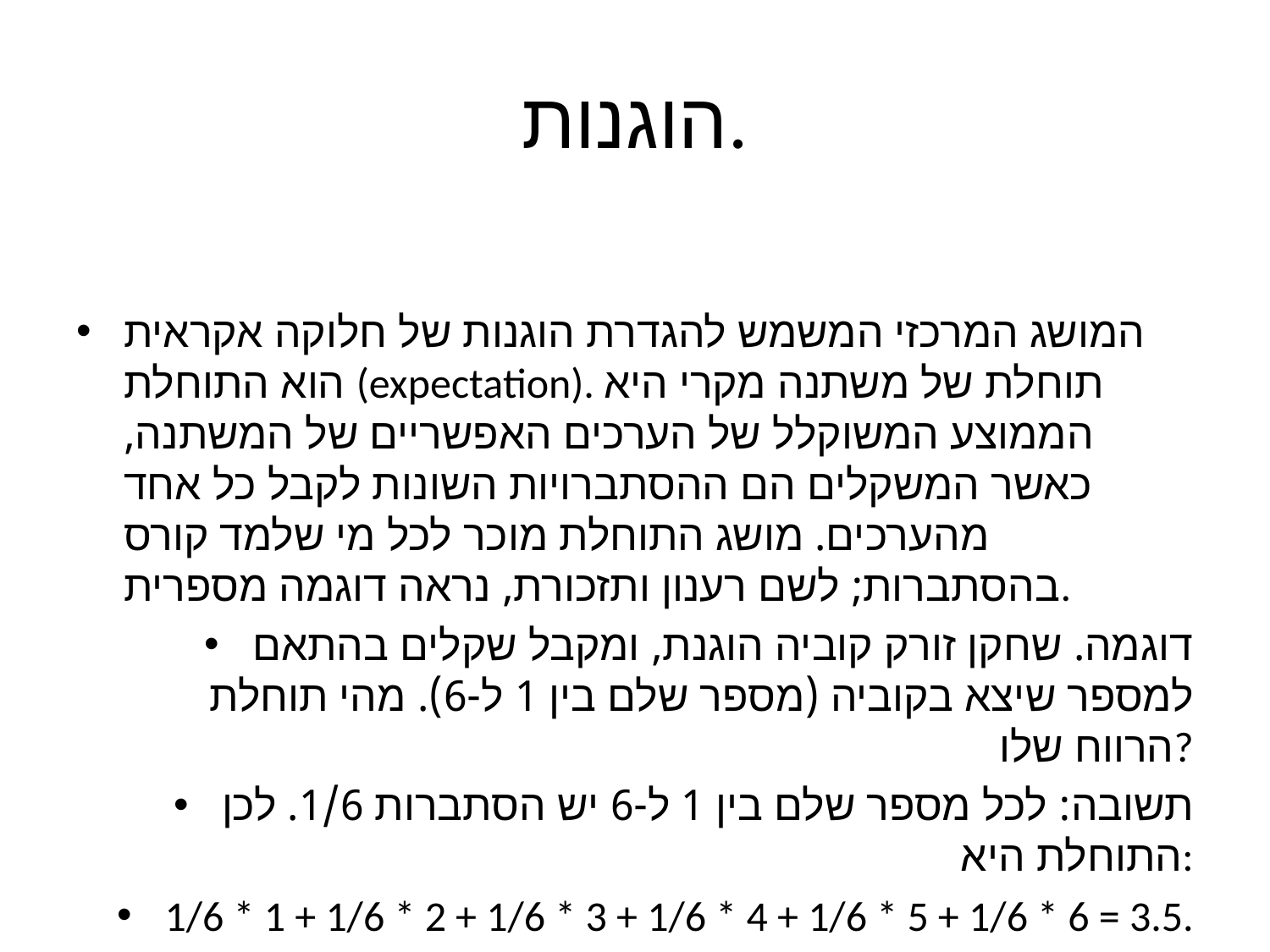

# הוגנות.

המושג המרכזי המשמש להגדרת הוגנות של חלוקה אקראית הוא התוחלת (expectation). תוחלת של משתנה מקרי היא הממוצע המשוקלל של הערכים האפשריים של המשתנה, כאשר המשקלים הם ההסתברויות השונות לקבל כל אחד מהערכים. מושג התוחלת מוכר לכל מי שלמד קורס בהסתברות; לשם רענון ותזכורת, נראה דוגמה מספרית.
דוגמה. שחקן זורק קוביה הוגנת, ומקבל שקלים בהתאם למספר שיצא בקוביה (מספר שלם בין 1 ל-6). מהי תוחלת הרווח שלו?
תשובה: לכל מספר שלם בין 1 ל-6 יש הסתברות 1/6. לכן התוחלת היא:
1/6 * 1 + 1/6 * 2 + 1/6 * 3 + 1/6 * 4 + 1/6 * 5 + 1/6 * 6 = 3.5.
במקרה של חלוקה בהגרלה, המשתנים המקריים המעניינים אותנו הם הערכים שמייחסים השחקנים לסלים השונים. תוחלת הערך שמייחס שחקן כלשהו i לסל שלו תסומן ב: E[vi(xi)].
דוגמה. נתון חפץ אחד ושני שחקנים. שחקן א מייחס לחפץ ערך  Va  ושחקן ב מייחס לו ערך  Vb. החפץ נמסר לשחקן א בהסתברות p ולשחקן ב בהסתברות 1–p. תוחלת הערך שמייחס שחקן א לסל שלו היא:
ותוחלת הערך שמייחס שחקן ב לסל שלו היא:
בעזרת התוחלת, ניתן לתרגם את תנאי ההוגנות שהגדרנו על חלוקות, לתנאי ההוגנות על הגרלות. הוגנות המסתמכת על התוחלת נקראת הוגנות לכתחילה (ex-ante fairness), כי היא מחושבת בתחילת התהליך, לפני שההגרלה בוצעה.
הגדרה. חלוקה אקראית נקראת:
פרופורציונלית לכתחילה (ex-ante proportional) – אם תוחלת הערך של כל שחקן היא לפחות 1/n מהערך שהוא מייחס לכל החפצים:
E[vi(xi)] ≥ vi(All)
ללא־קנאה לכתחילה (ex-ante envy-free) – אם לכל שני שחקנים i, j, תוחלת הערך של שחקן i בעיני עצמו גדולה לפחות כמו תוחלת הערך של שחקן j בעיני שחקן i:
E[vi(xi)] ≥ E[vi(xj)]
המשך הדוגמה.
א. ההגרלה בדוגמה הקודמת היא פרופורציונלית־לכתחילה עבור שחקן א אם ורק אם , ועבור שחקן ב אם ורק אם . לכן ההגרלה פרופורציונלית־לכתחילה אם ורק אם , כצפוי.
ב. תוחלת הערך של שחקן ב בעיני שחקן א היא:
ותוחלת הערך של שחקן א בעיני שחקן ב היא:
ולכן ההגרלה היא ללא־קנאה־לכתחילה עבור שחקן א אם ורק אם , ועבור שחקן ב אם ורק אם . לכן ההגרלה ללא־קנאה־לכתחילה אם ורק אם    , כצפוי.
המושג המשלים להוגנות לכתחילה הוא הוגנות בדיעבד (ex-post fairness). תנאי זה מתייחס למצב הסופי, אחרי שההגרלה בוצעה.
הגדרה. חלוקה אקראית נקראת:
* פרופורציונלית בדיעבד (ex-post proportional) – אם בכל תוצאה של ההגרלה, הערך של כל שחקן הוא לפחות 1/n מהערך שהוא מייחס לכל החפצים.
* ללא־קנאה בדיעבד (ex-post envy-free) – אם בכל תוצאה של ההגרלה, לכל שני שחקנים i, j, הערך ששחקן i מייחס לסל של עצמו גדול לפחות כמו הערך שהוא מייחס לסל של j.
הוגנות־בדיעבד היא דרישה חזקה יותר מהוגנות־לכתחילה.
משפט.
א. כל הגרלה פרופורציונלית־בדיעבד היא פרופורציונלית־לכתחילה, אבל לא להיפך.
ב. כל הגרלה ללא־קנאה־בדיעבד היא ללא־קנאה־לכתחילה, אבל לא להיפך.
הוכחה:
א. כל הגרלה פרופורציונלית־בדיעבד היא פרופורציונלית־לכתחילה. היות וההגרלה היא פרופורציונלית־בדיעבד אזי מתקיים לכל תוצאה אפשרית של ההגרלה כי . כדי לחשב את התוחלת, יש לעבור על כל הסלים שההגרלה עשויה לתת לשחקן i:
לכן תוחלת הערך של שחקן i היא לפחות .
ב. כל הגרלה ללא־קנאה־בדיעבד היא ללא־קנאה־לכתחילה. היות שההגרלה היא ללא־קנאה־בדיעבד אזי מתקיים לכל תוצאה אפשרית של ההגרלה ולכל שני שחקנים i, j כי .
כדי לחשב את התוחלת, יש לעבור על כל זוגות הסלים שההגרלה עשויה לתת לשחקנים i,j:
.
***
בשני הסעיפים, הכיוון ההפוך אינו נכון: ההגרלה בדוגמה עם p=1/2 היא פרופורציונלית לכתחילה וללא־קנאה לכתחילה, אבל אינה מקיימת אף אחת מהתכונות הללו בדיעבד, כי השחקן שלא זכה בהגרלה מקנא.